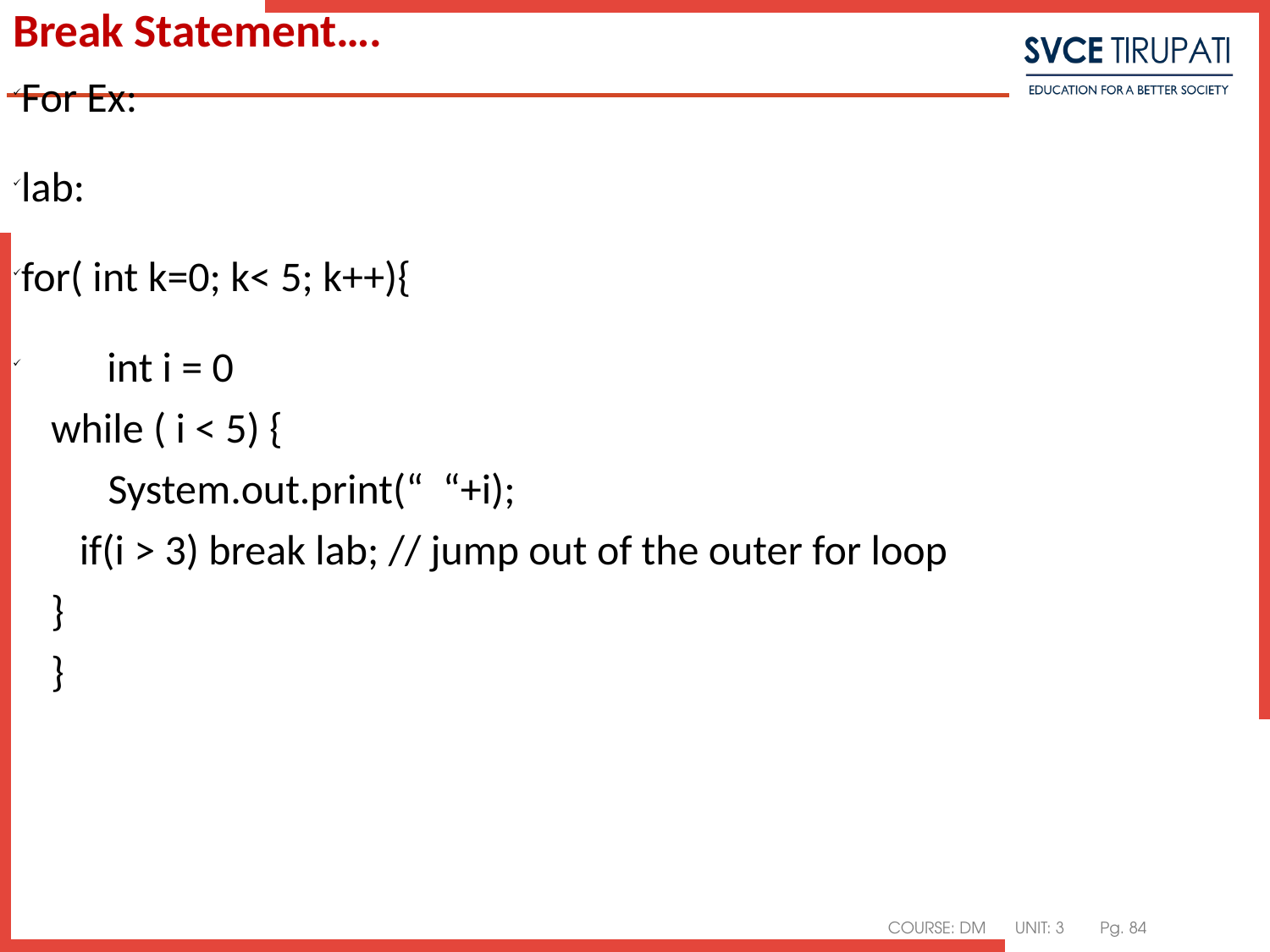

# Break Statement….
For Ex:
lab:
for( int k=0; k< 5; k++){
         int i = 0
    while ( i < 5) {
          System.out.print(“  “+i);
       if(i > 3) break lab; // jump out of the outer for loop
    }
    }